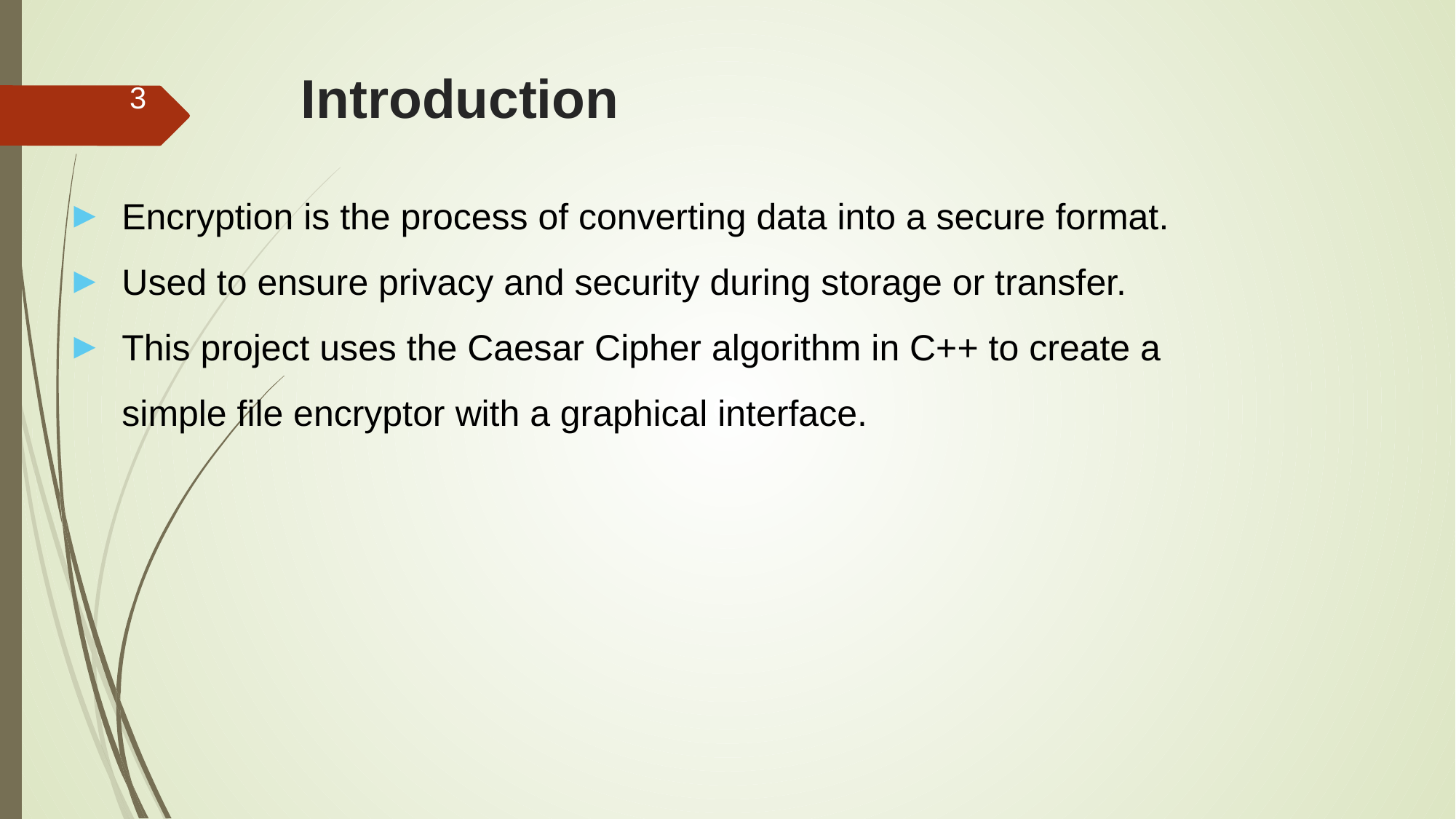

# Introduction
3
Encryption is the process of converting data into a secure format.
Used to ensure privacy and security during storage or transfer.
This project uses the Caesar Cipher algorithm in C++ to create a simple file encryptor with a graphical interface.